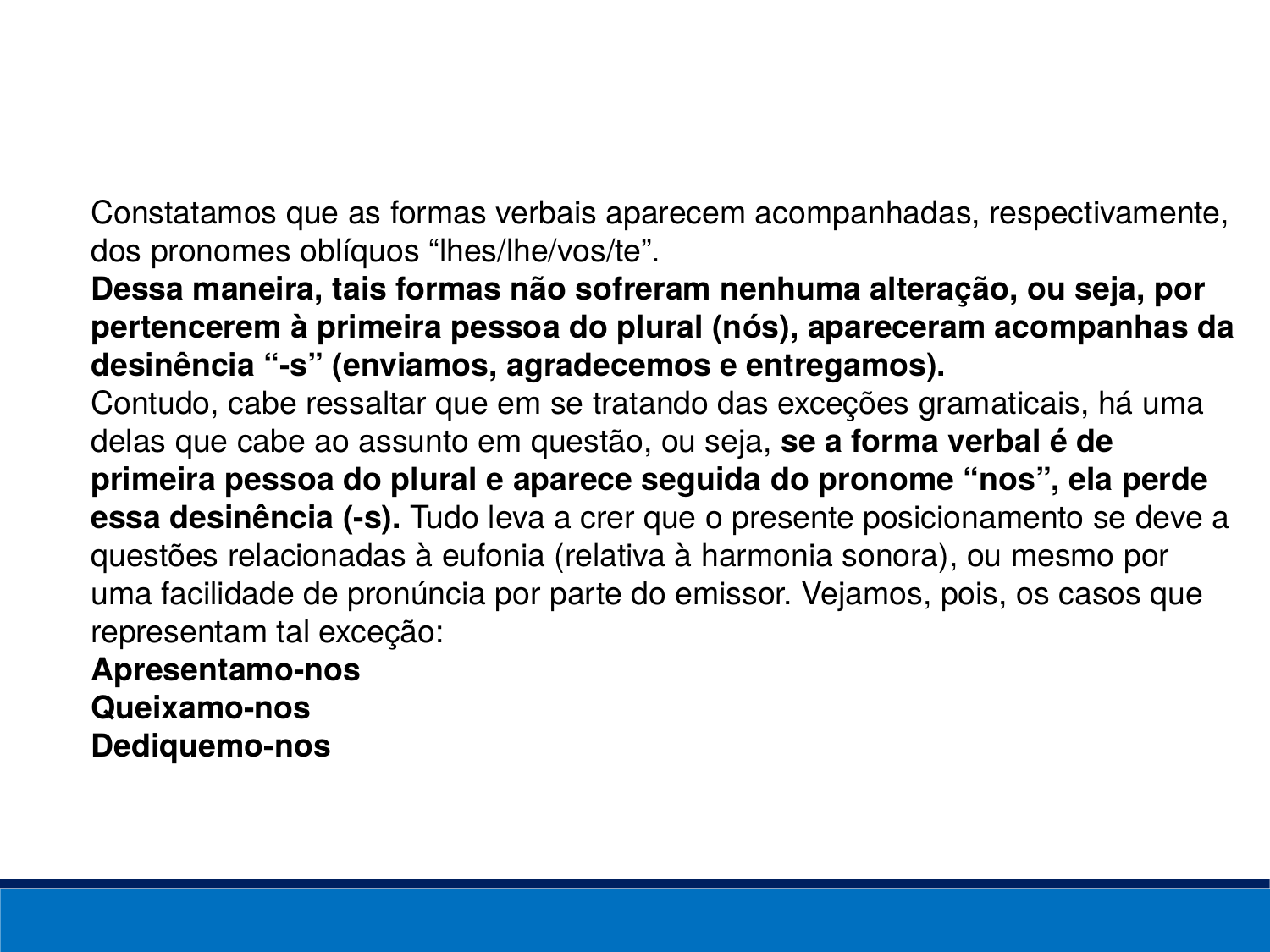

Constatamos que as formas verbais aparecem acompanhadas, respectivamente, dos pronomes oblíquos “lhes/lhe/vos/te”.
Dessa maneira, tais formas não sofreram nenhuma alteração, ou seja, por pertencerem à primeira pessoa do plural (nós), apareceram acompanhas da desinência “-s” (enviamos, agradecemos e entregamos).
Contudo, cabe ressaltar que em se tratando das exceções gramaticais, há uma delas que cabe ao assunto em questão, ou seja, se a forma verbal é de primeira pessoa do plural e aparece seguida do pronome “nos”, ela perde essa desinência (-s). Tudo leva a crer que o presente posicionamento se deve a questões relacionadas à eufonia (relativa à harmonia sonora), ou mesmo por uma facilidade de pronúncia por parte do emissor. Vejamos, pois, os casos que representam tal exceção:
Apresentamo-nos
Queixamo-nos
Dediquemo-nos